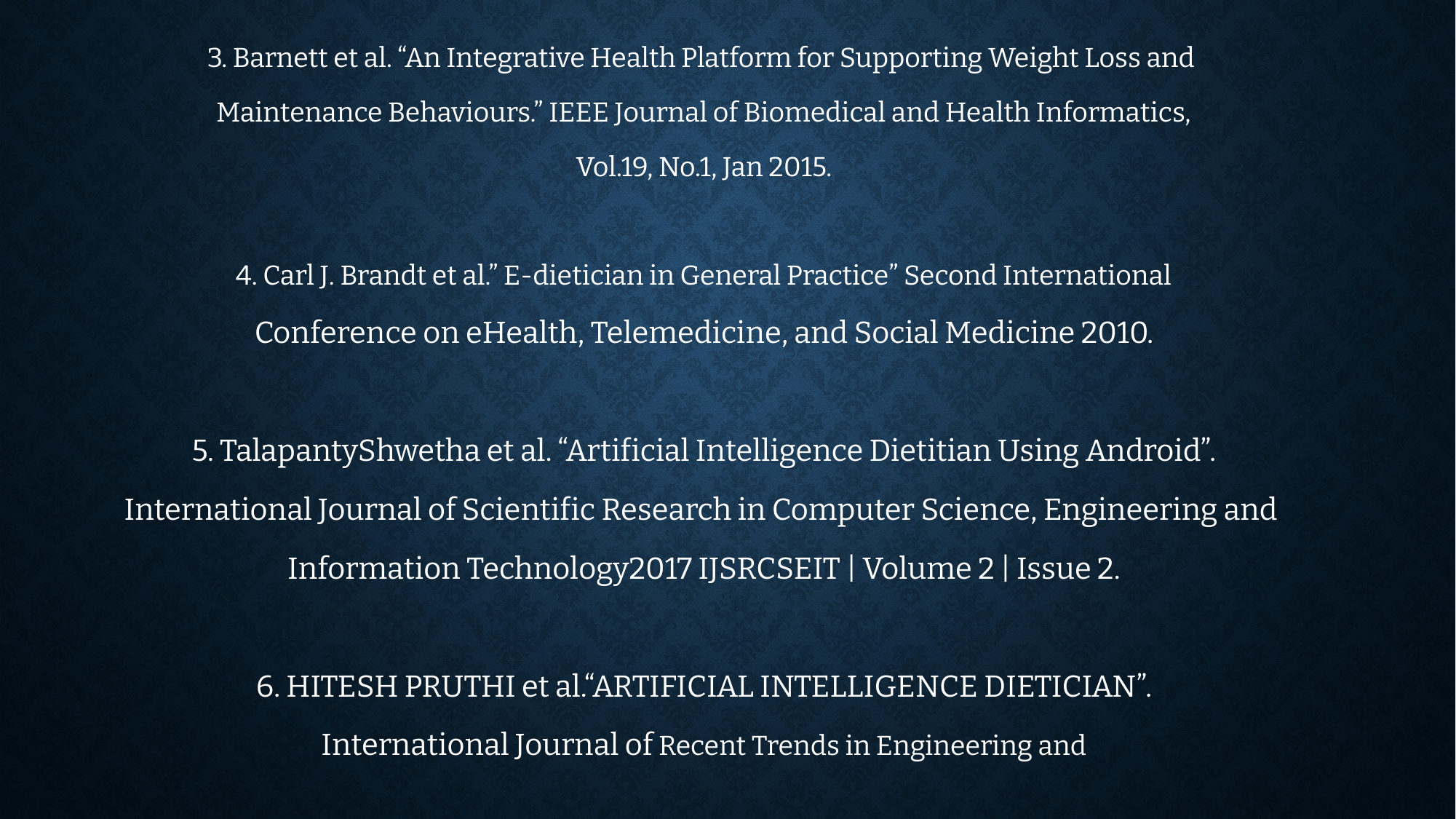

3. Barnett et al. “An Integrative Health Platform for Supporting Weight Loss and
Maintenance Behaviours.” IEEE Journal of Biomedical and Health Informatics,
Vol.19, No.1, Jan 2015.

4. Carl J. Brandt et al.” E-dietician in General Practice” Second International
Conference on eHealth, Telemedicine, and Social Medicine 2010.

5. TalapantyShwetha et al. “Artificial Intelligence Dietitian Using Android”.
International Journal of Scientific Research in Computer Science, Engineering and
Information Technology2017 IJSRCSEIT | Volume 2 | Issue 2.

6. HITESH PRUTHI et al.“ARTIFICIAL INTELLIGENCE DIETICIAN”.
International Journal of Recent Trends in Engineering and